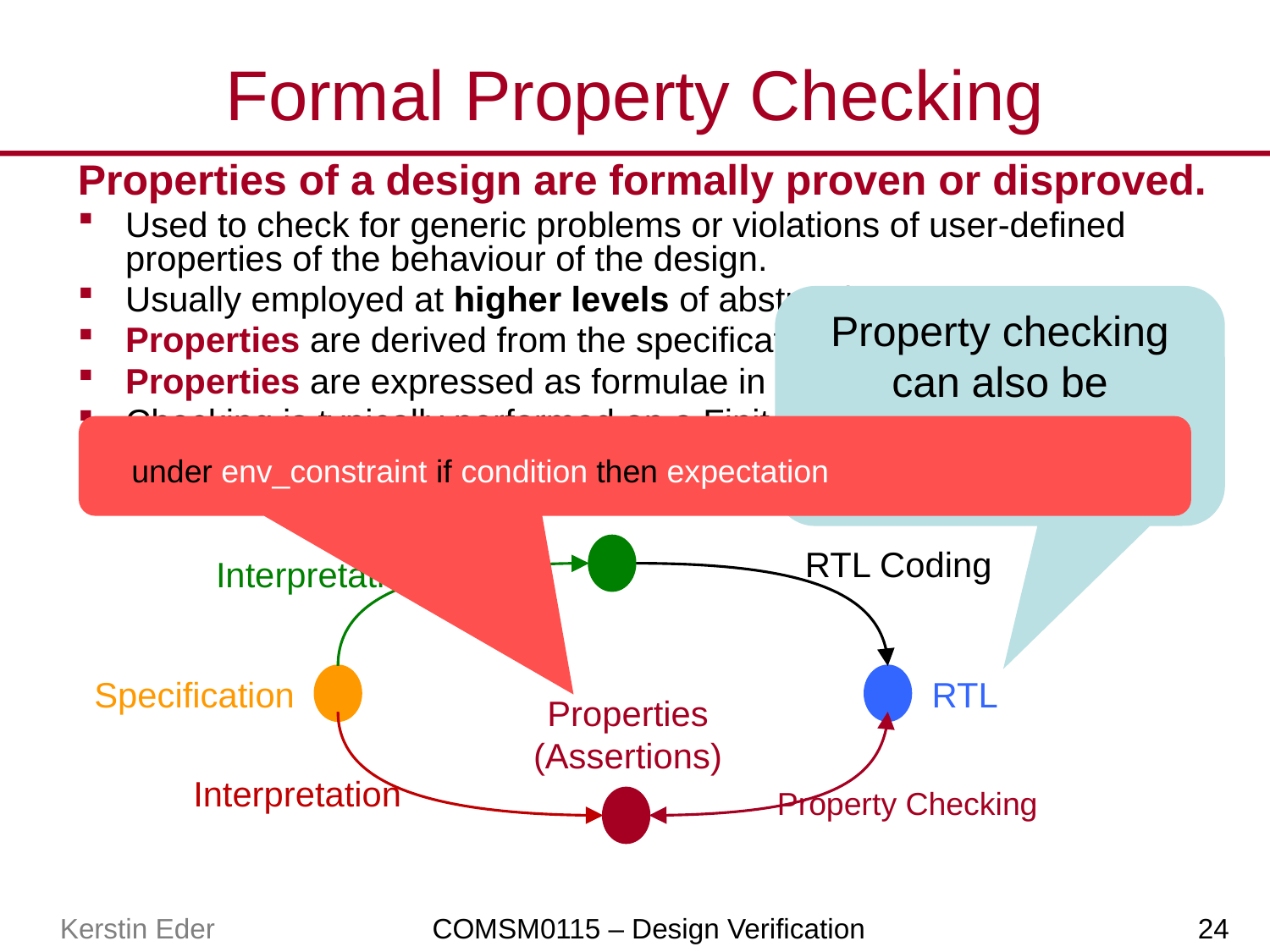

# Formal Property Checking
Properties of a design are formally proven or disproved.
Used to check for generic problems or violations of user-defined properties of the behaviour of the design.
Usually employed at higher levels of abstractions.
Properties are derived from the specification.
Properties are expressed as formulae in some (temporal) logic.
Checking is typically performed on a Finite State Machine model of the design.
This may be the RTL.

Property checking can also be preformed on higher levels of abstraction.
    under env_constraint if condition then expectation

RTL Coding
Interpretation
Specification

RTL
Properties (Assertions)
Interpretation
Property Checking